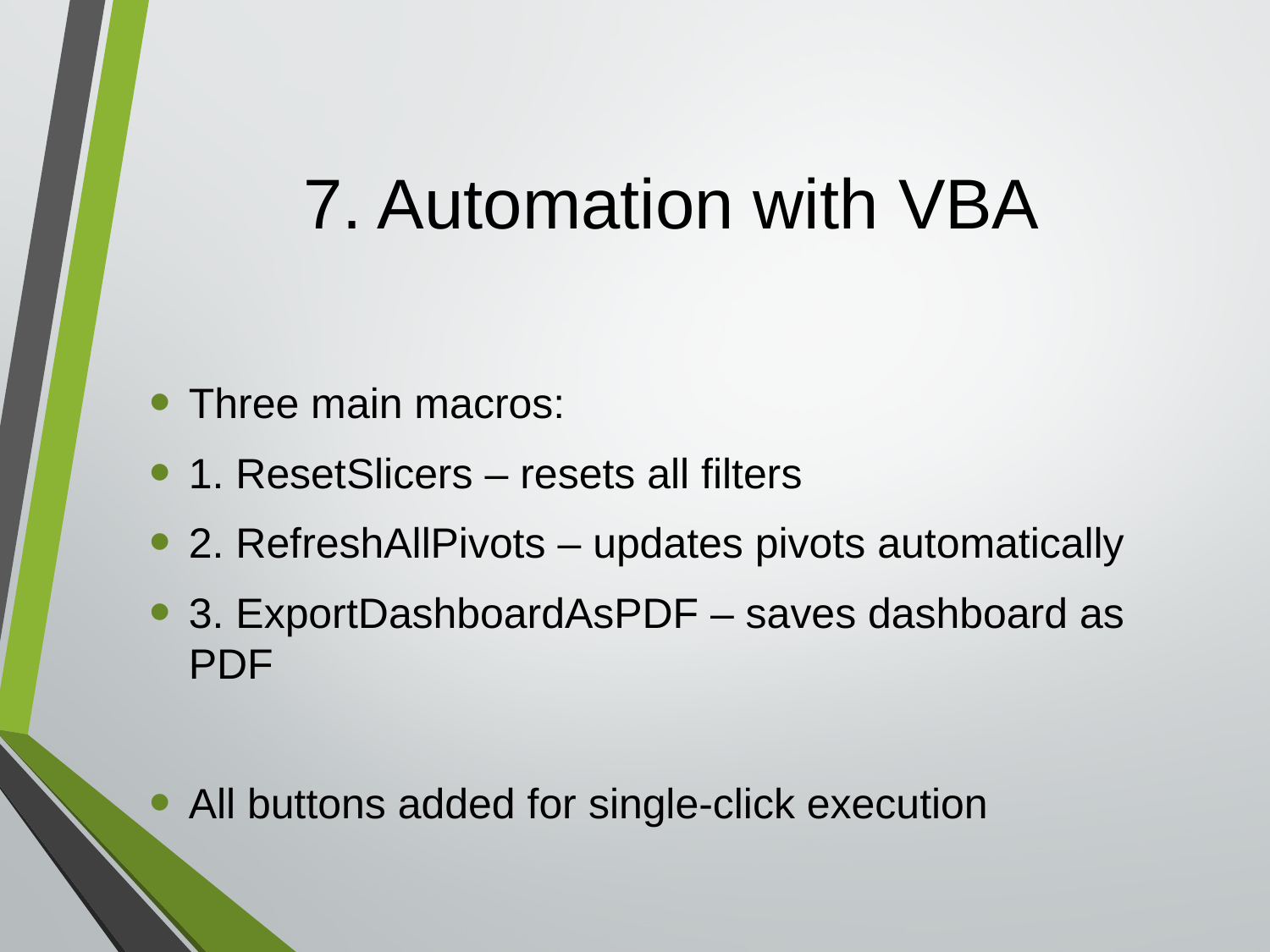

# 7. Automation with VBA
Three main macros:
1. ResetSlicers – resets all filters
2. RefreshAllPivots – updates pivots automatically
3. ExportDashboardAsPDF – saves dashboard as PDF

All buttons added for single-click execution